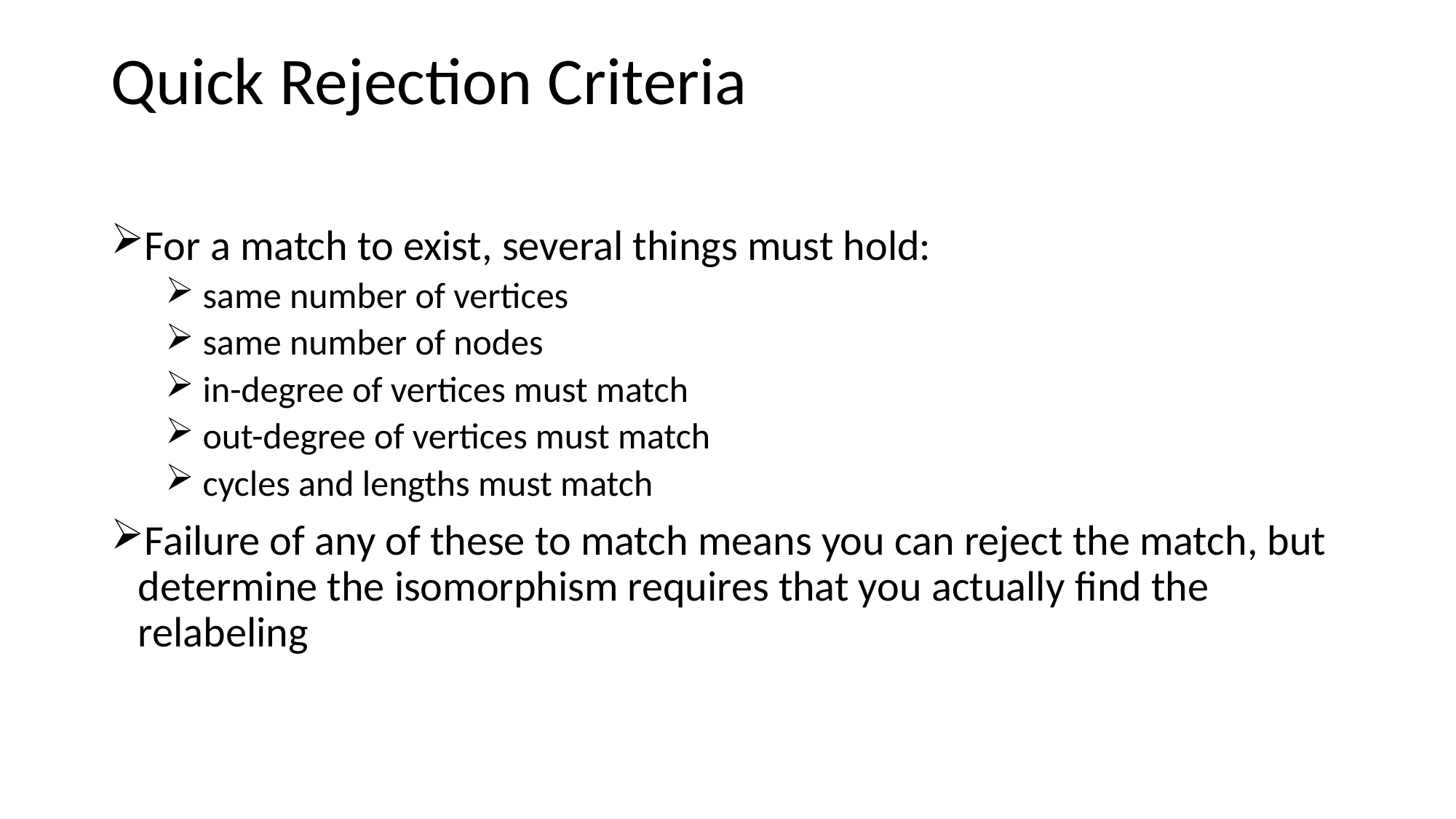

# Quick Rejection Criteria
For a match to exist, several things must hold:
 same number of vertices
 same number of nodes
 in-degree of vertices must match
 out-degree of vertices must match
 cycles and lengths must match
Failure of any of these to match means you can reject the match, but determine the isomorphism requires that you actually ﬁnd the relabeling